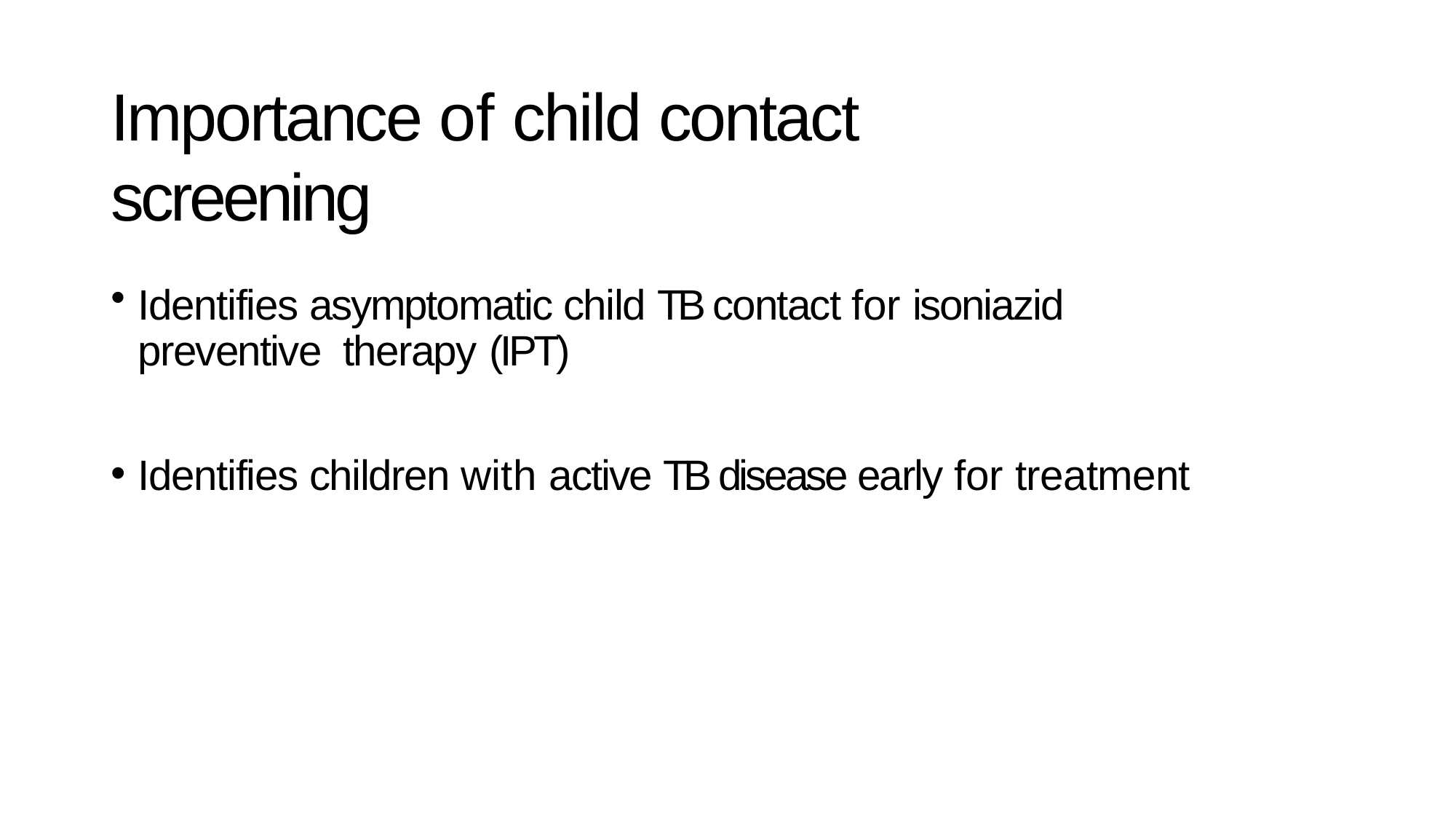

# Importance of child contact screening
Identifies asymptomatic child TB contact for isoniazid preventive  therapy (IPT)

Identifies children with active TB disease early for treatment